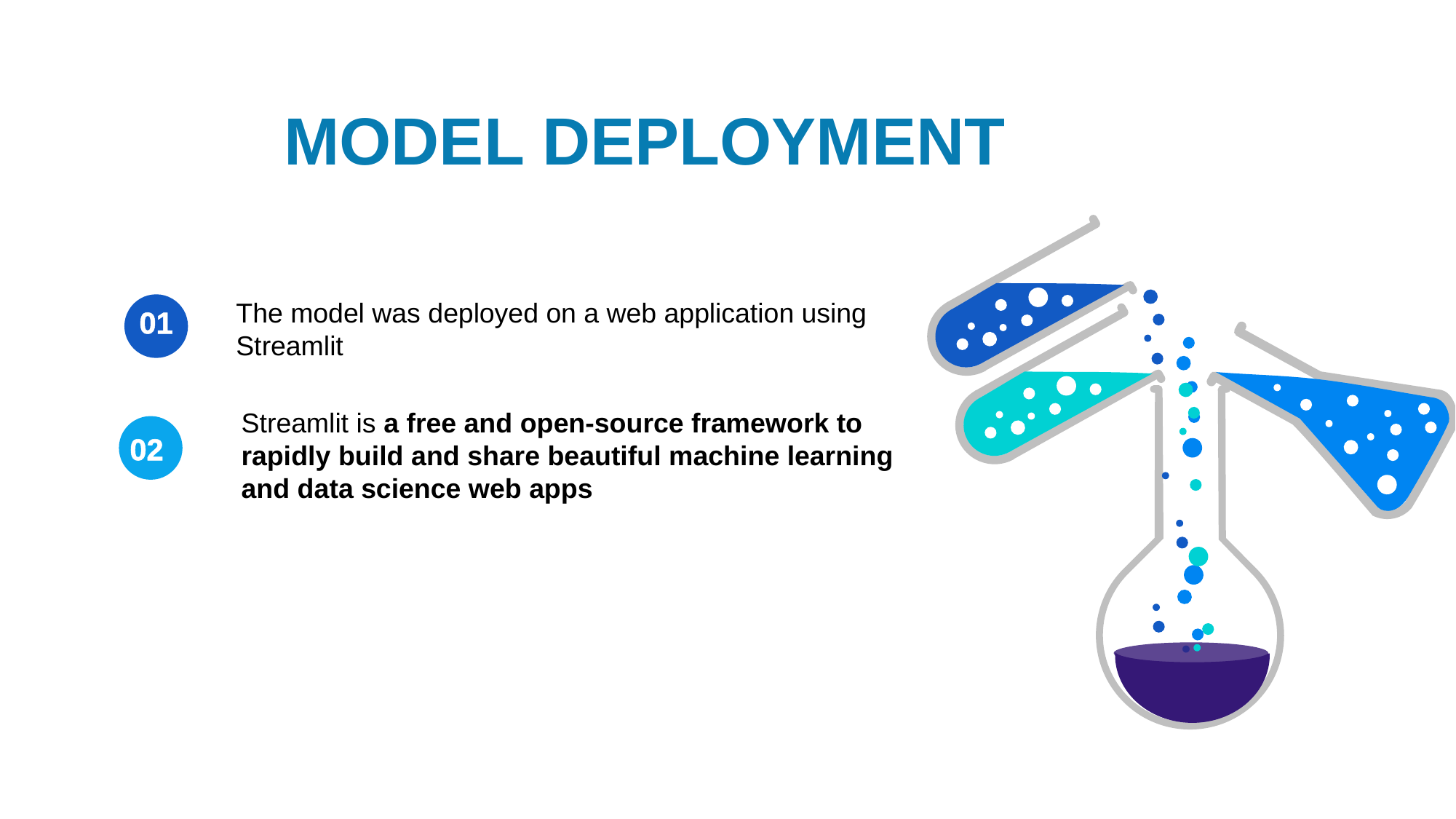

MODEL DEPLOYMENT

The model was deployed on a web application using Streamlit

01

Streamlit is a free and open-source framework to rapidly build and share beautiful machine learning and data science web apps

02